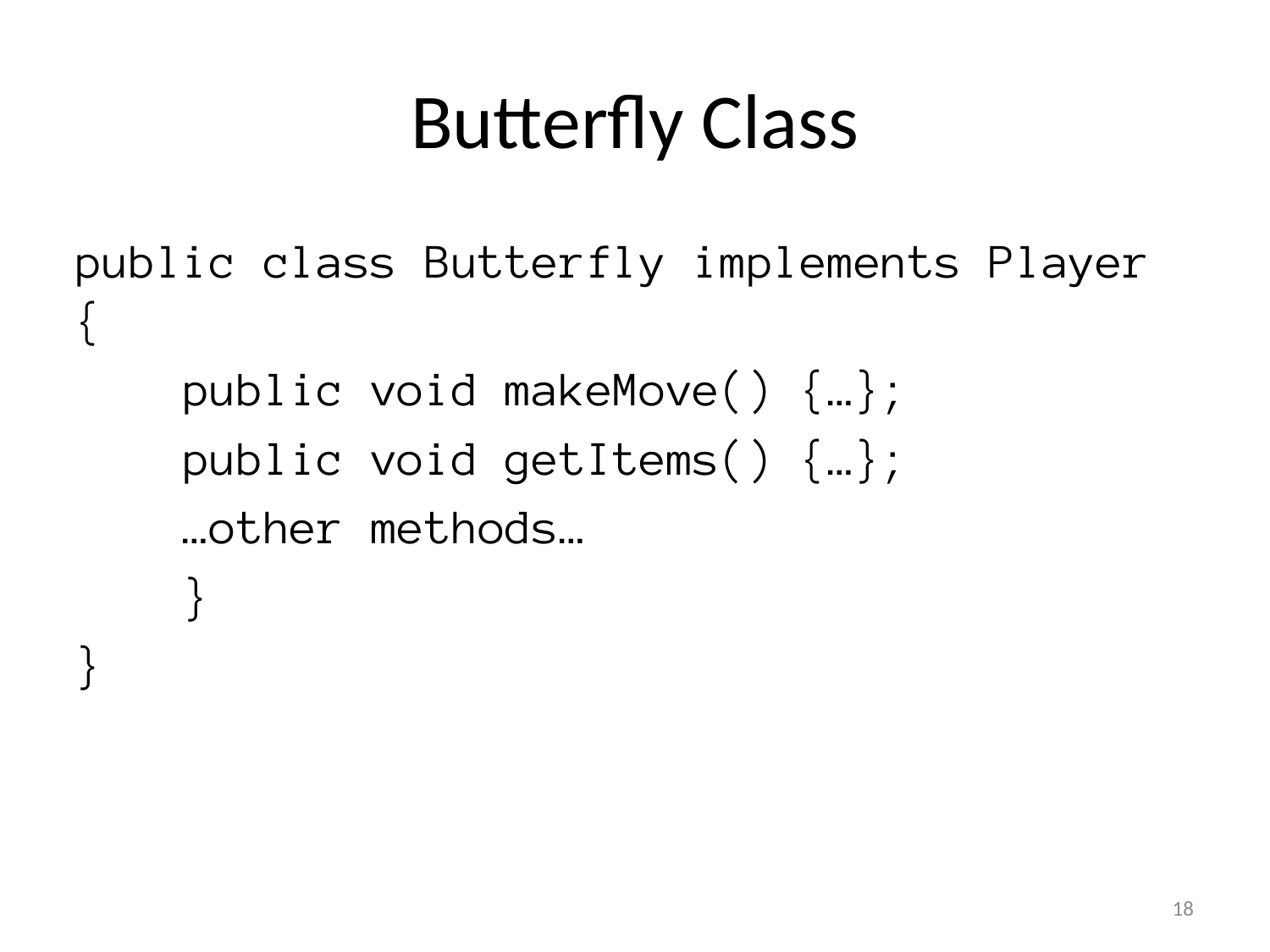

# Butterfly Class
public class Butterfly implements Player {
    public void makeMove() {…};
    public void getItems() {…};
    …other methods…
    }
}
18